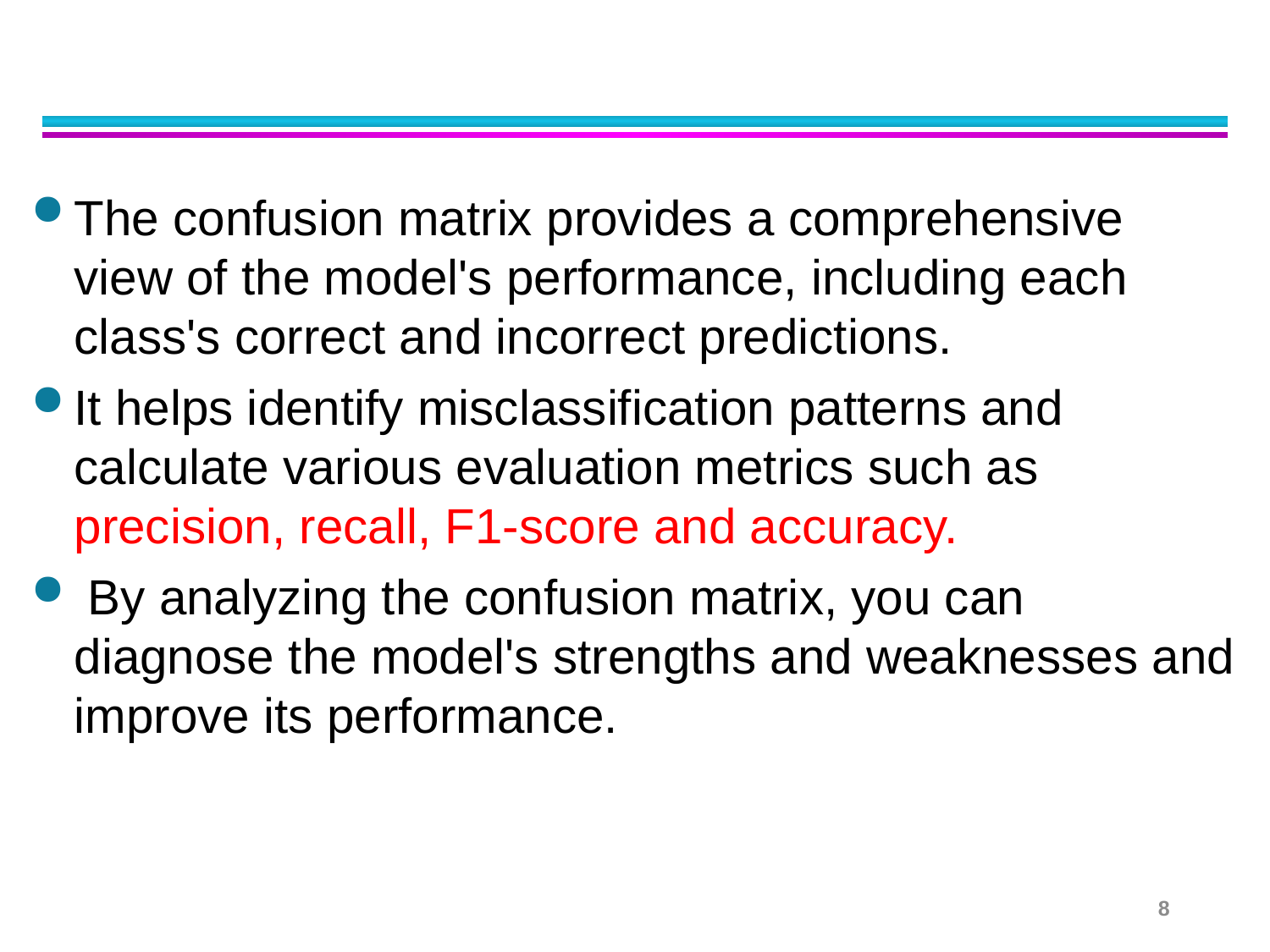

The confusion matrix provides a comprehensive view of the model's performance, including each class's correct and incorrect predictions.
It helps identify misclassification patterns and calculate various evaluation metrics such as precision, recall, F1-score and accuracy.
 By analyzing the confusion matrix, you can diagnose the model's strengths and weaknesses and improve its performance.

8